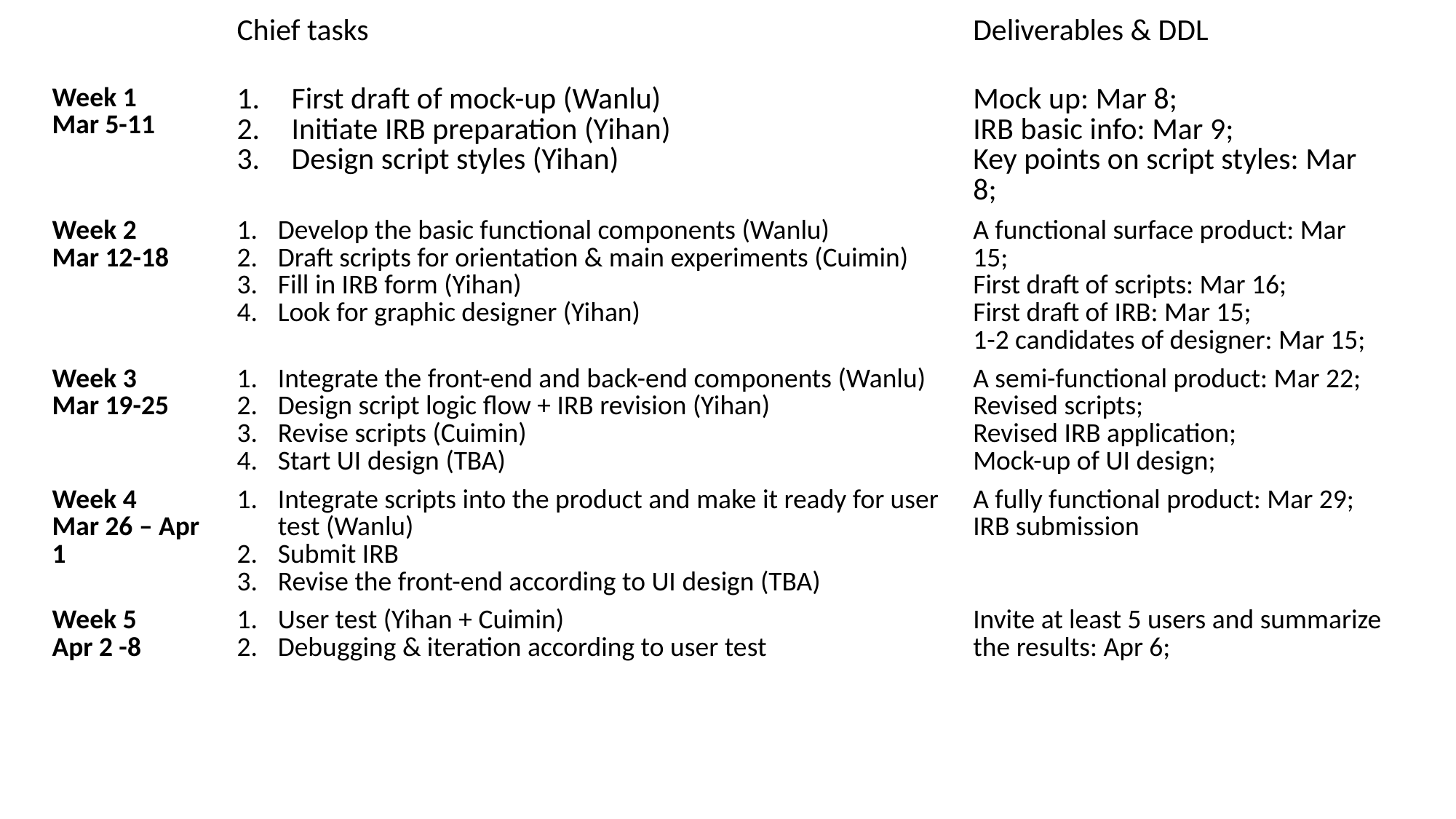

|  | Chief tasks | Deliverables & DDL |
| --- | --- | --- |
| Week 1 Mar 5-11 | First draft of mock-up (Wanlu) Initiate IRB preparation (Yihan) Design script styles (Yihan) | Mock up: Mar 8; IRB basic info: Mar 9; Key points on script styles: Mar 8; |
| Week 2 Mar 12-18 | Develop the basic functional components (Wanlu) Draft scripts for orientation & main experiments (Cuimin) Fill in IRB form (Yihan) Look for graphic designer (Yihan) | A functional surface product: Mar 15; First draft of scripts: Mar 16; First draft of IRB: Mar 15; 1-2 candidates of designer: Mar 15; |
| Week 3 Mar 19-25 | Integrate the front-end and back-end components (Wanlu) Design script logic flow + IRB revision (Yihan) Revise scripts (Cuimin) Start UI design (TBA) | A semi-functional product: Mar 22; Revised scripts; Revised IRB application; Mock-up of UI design; |
| Week 4 Mar 26 – Apr 1 | Integrate scripts into the product and make it ready for user test (Wanlu) Submit IRB Revise the front-end according to UI design (TBA) | A fully functional product: Mar 29; IRB submission |
| Week 5 Apr 2 -8 | User test (Yihan + Cuimin) Debugging & iteration according to user test | Invite at least 5 users and summarize the results: Apr 6; |